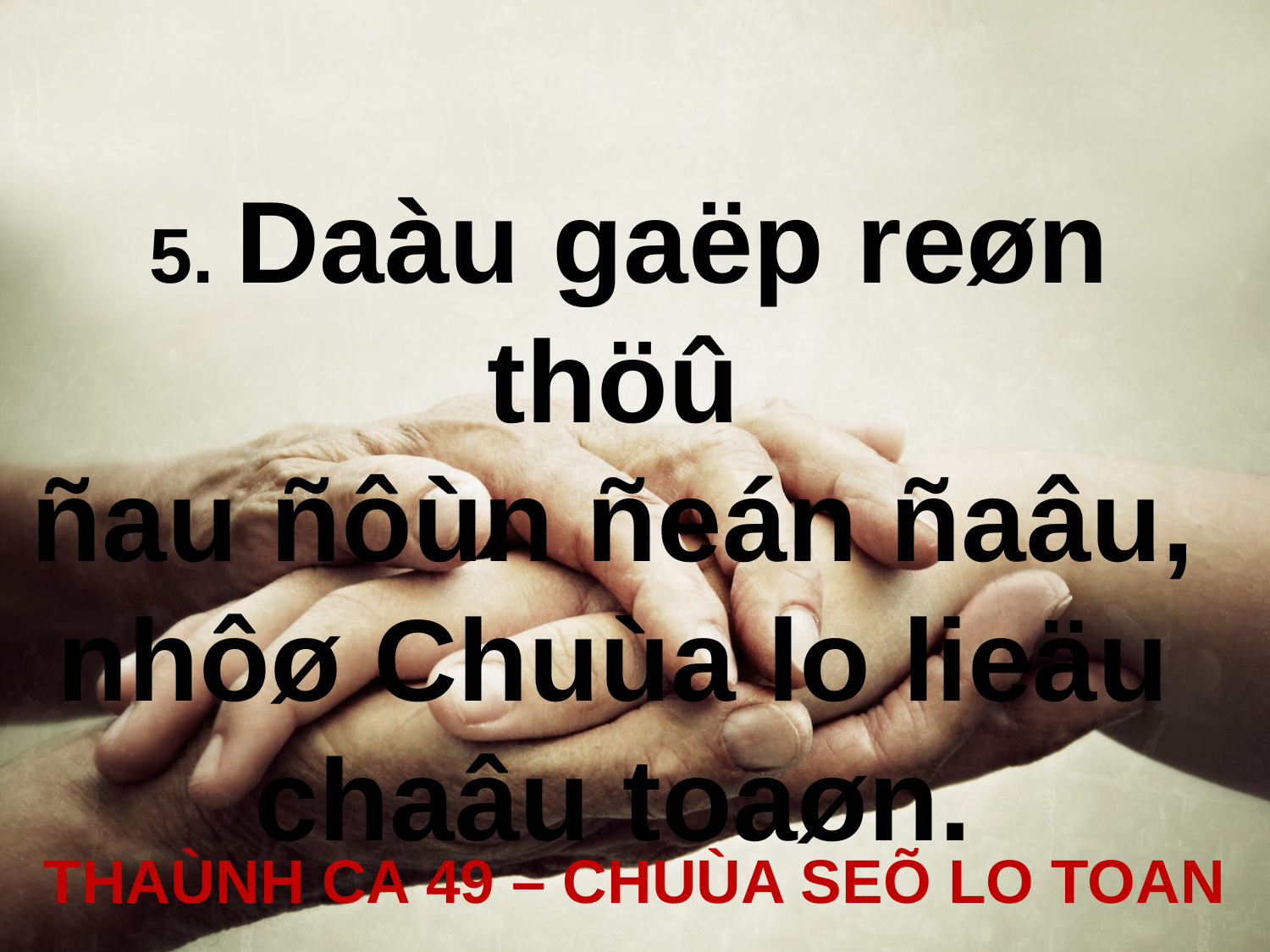

5. Daàu gaëp reøn thöû
ñau ñôùn ñeán ñaâu,
nhôø Chuùa lo lieäu
chaâu toaøn.
THAÙNH CA 49 – CHUÙA SEÕ LO TOAN